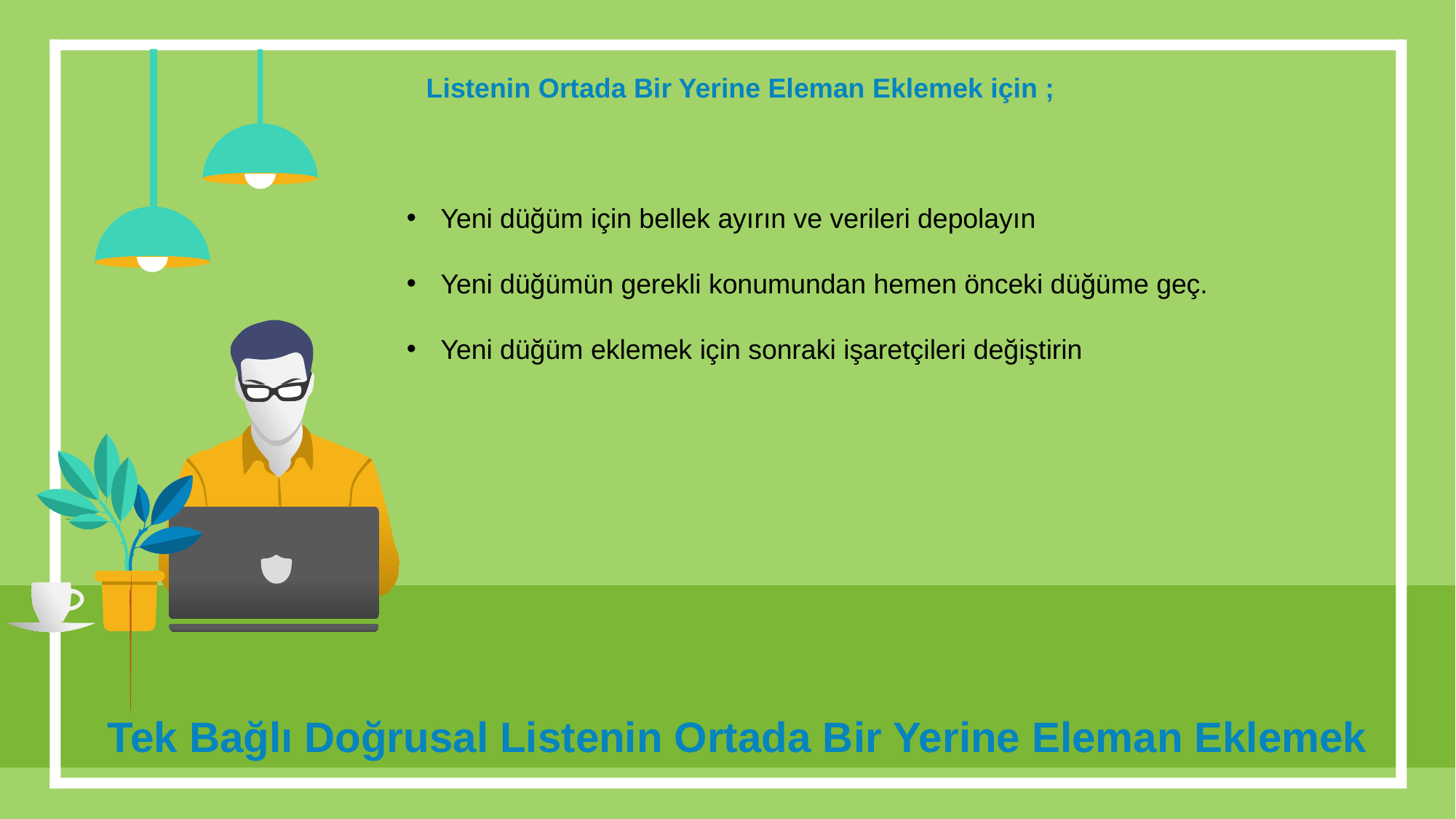

Listenin Ortada Bir Yerine Eleman Eklemek için ;
Yeni düğüm için bellek ayırın ve verileri depolayın

Yeni düğümün gerekli konumundan hemen önceki düğüme geç.

Yeni düğüm eklemek için sonraki işaretçileri değiştirin

Tek Bağlı Doğrusal Listenin Ortada Bir Yerine Eleman Eklemek